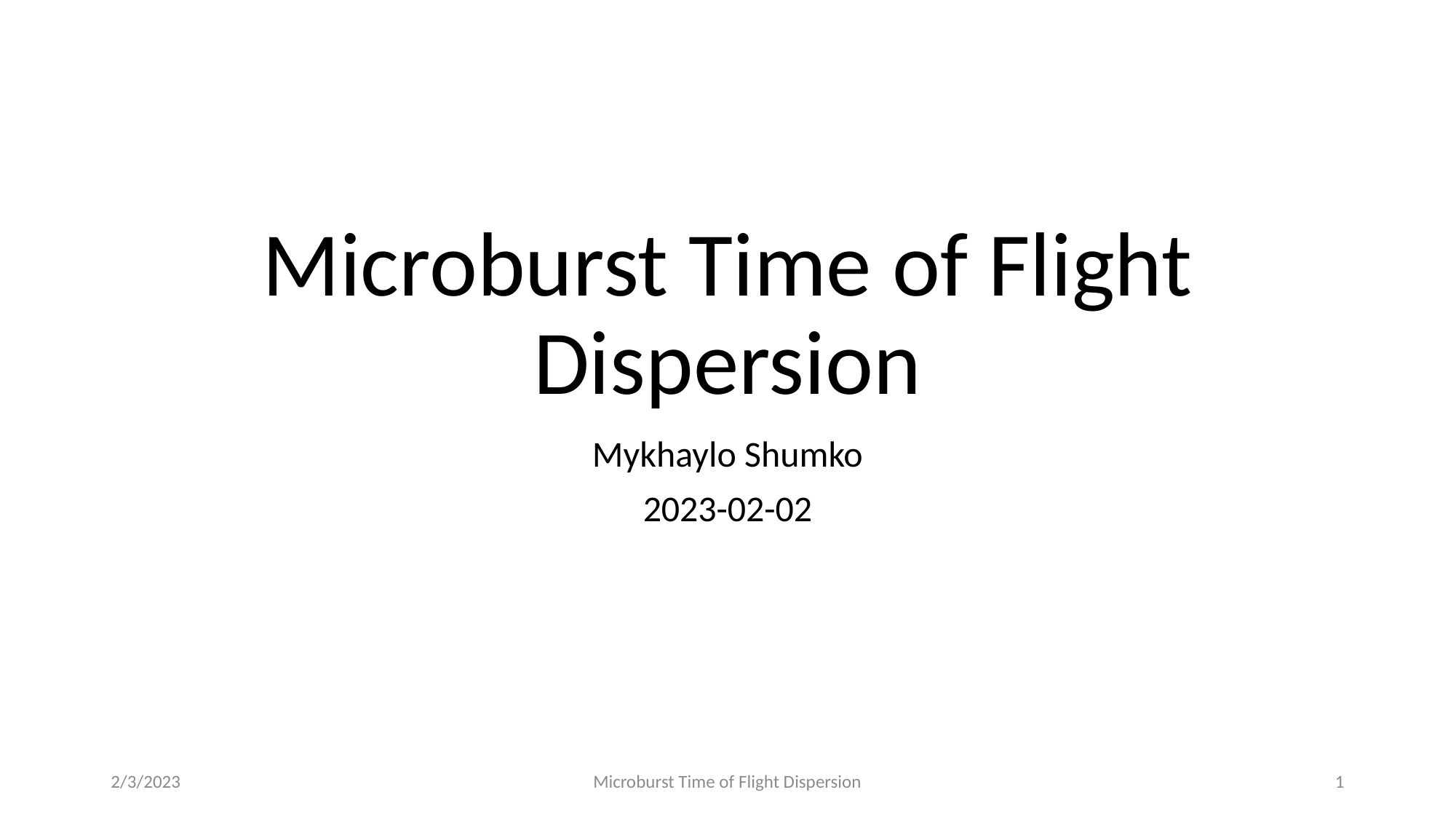

# Microburst Time of Flight Dispersion
Mykhaylo Shumko
2023-02-02
2/3/2023
Microburst Time of Flight Dispersion
1